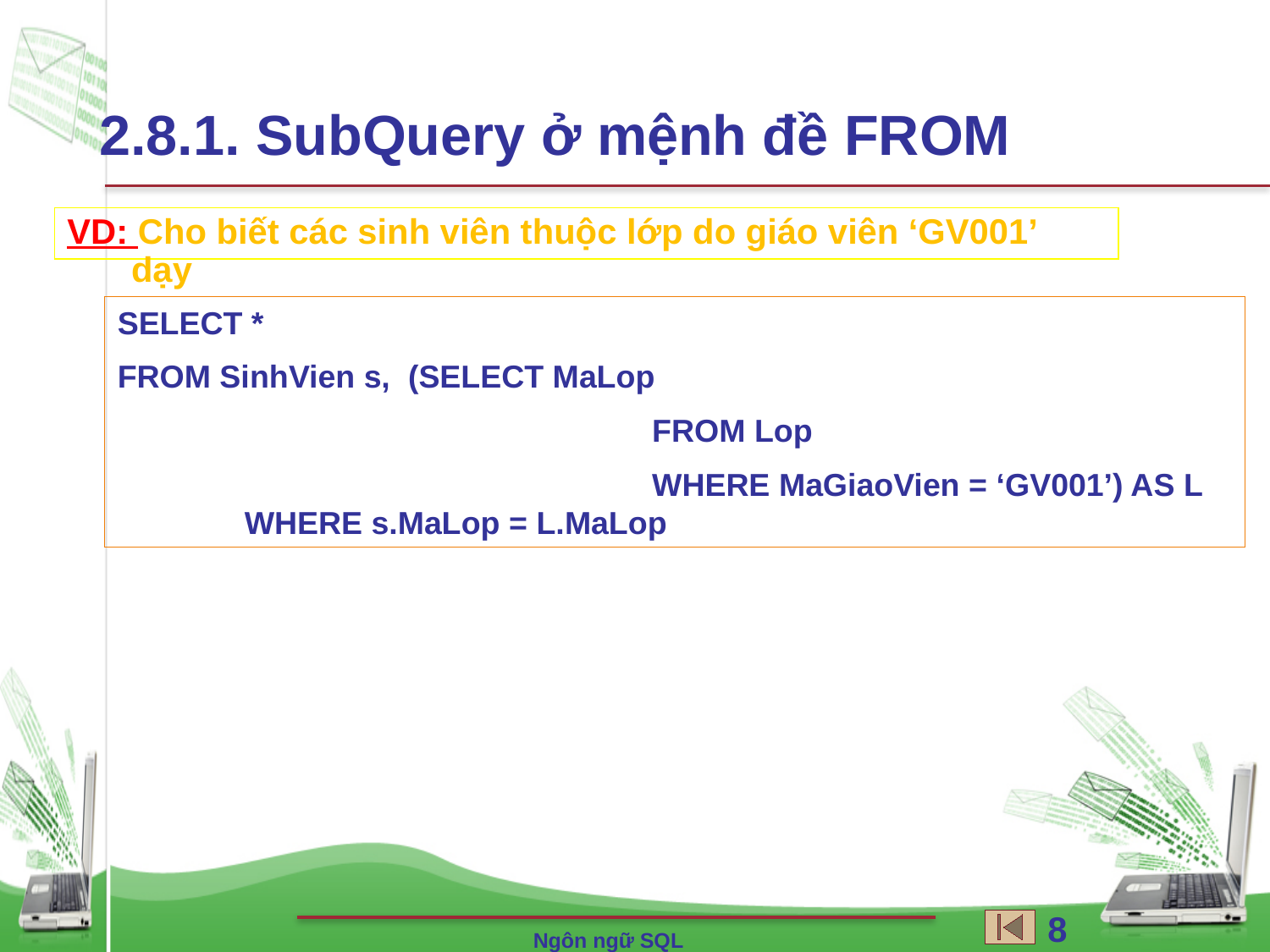

2.8.1. SubQuery ở mệnh đề FROM
VD: Cho biết các sinh viên thuộc lớp do giáo viên ‘GV001’ dạy
SELECT *
FROM SinhVien s,  (SELECT MaLop
				   FROM Lop
				   WHERE MaGiaoVien = ‘GV001’) AS L	WHERE s.MaLop = L.MaLop
81
Ngôn ngữ SQL